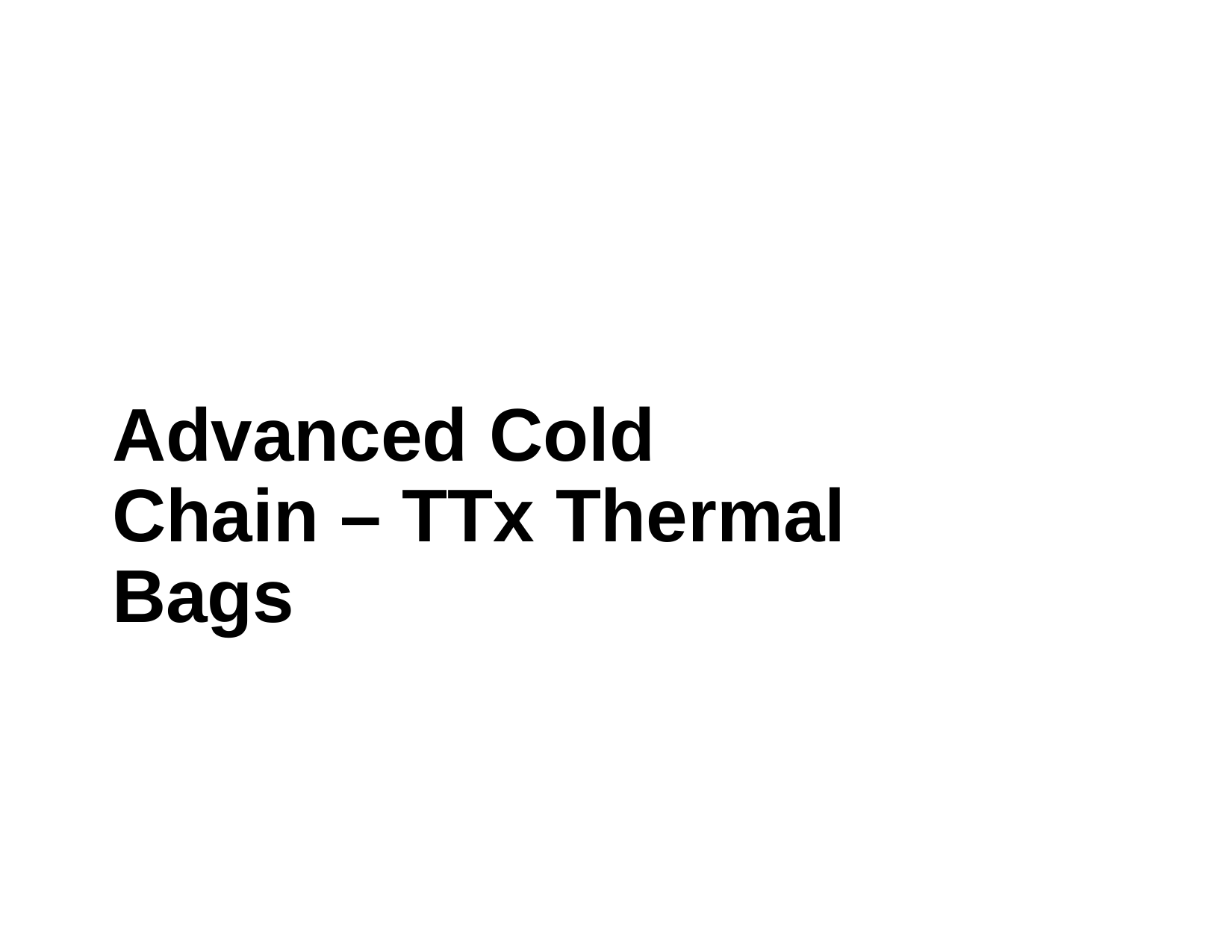

Advanced Cold Chain – TTx Thermal Bags

June 2016

©2016 CVS Health and/or one of its affiliates: Confidential & Proprietary. Not for further distribution. Do not copy, scan, or duplicate by any means

©2016 CVS Health and/or one of its affiliates: Confidential & Proprietary